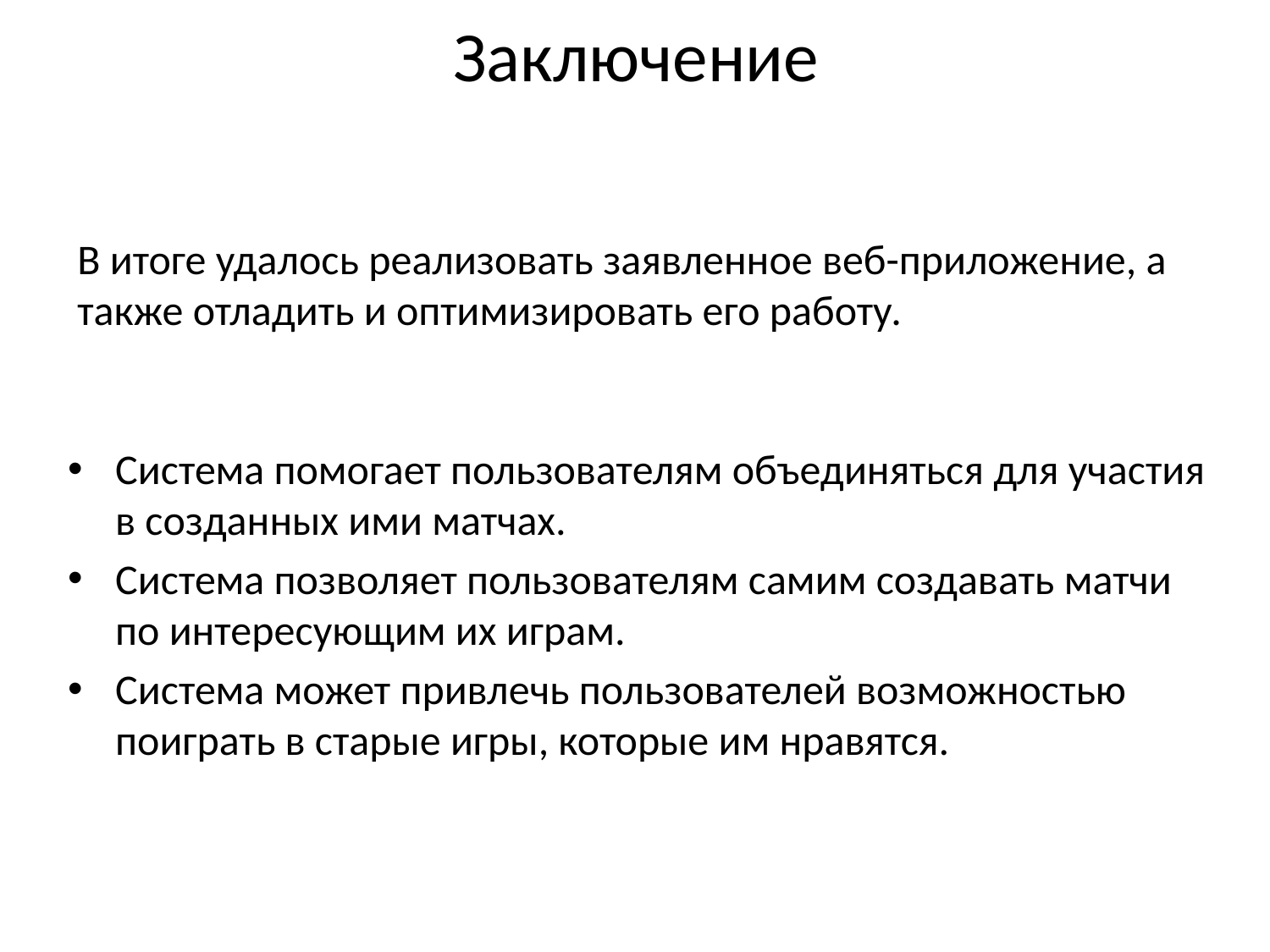

# Заключение
В итоге удалось реализовать заявленное веб-приложение, а также отладить и оптимизировать его работу.

Система помогает пользователям объединяться для участия в созданных ими матчах.
Система позволяет пользователям самим создавать матчи по интересующим их играм.
Система может привлечь пользователей возможностью поиграть в старые игры, которые им нравятся.